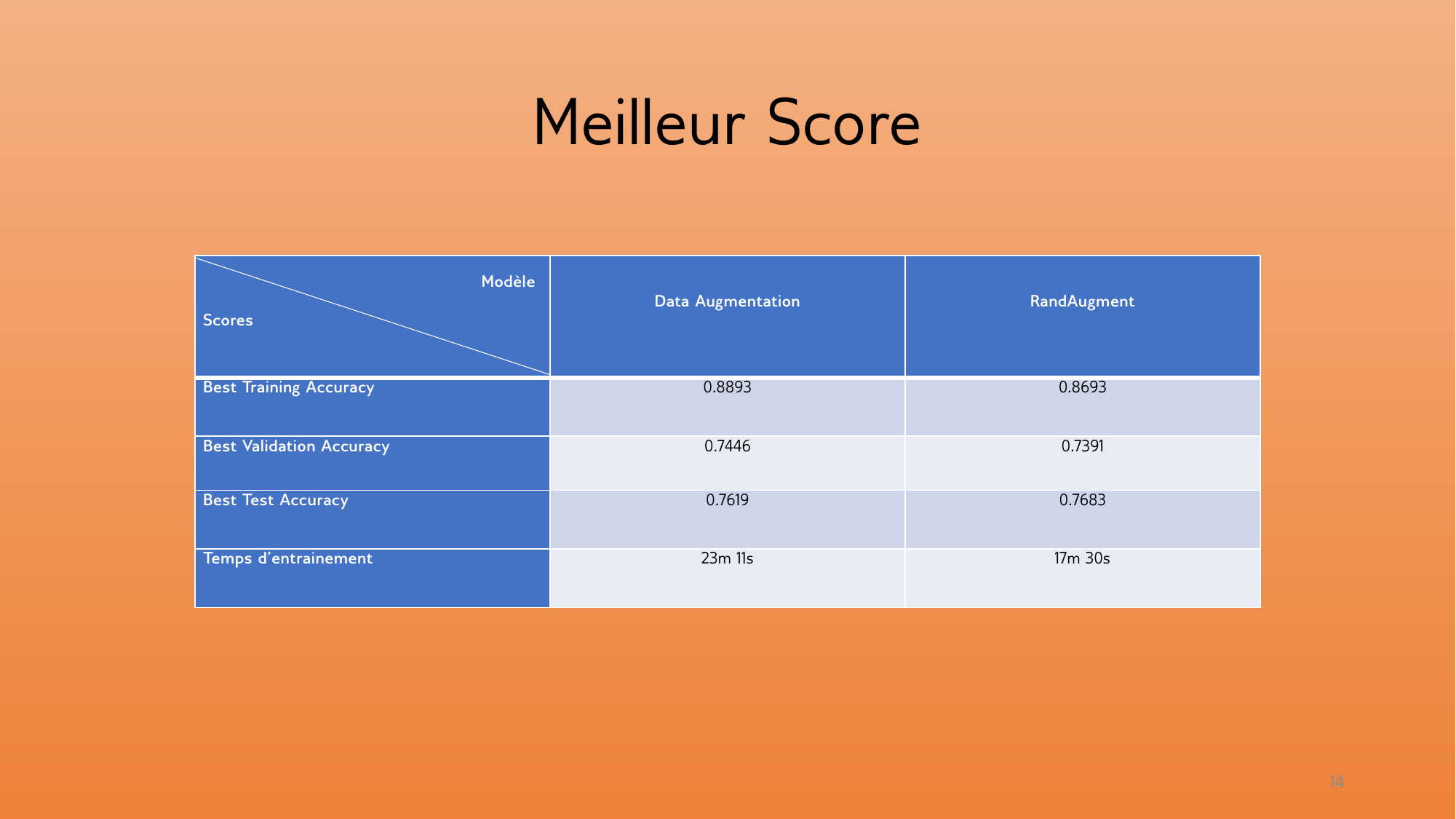

# Meilleur Score
| Modèle Scores | Data Augmentation | RandAugment |
| --- | --- | --- |
| Best Training Accuracy | 0.8893 | 0.8693 |
| Best Validation Accuracy | 0.7446 | 0.7391 |
| Best Test Accuracy | 0.7619 | 0.7683 |
| Temps d’entrainement | 23m 11s | 17m 30s |
14